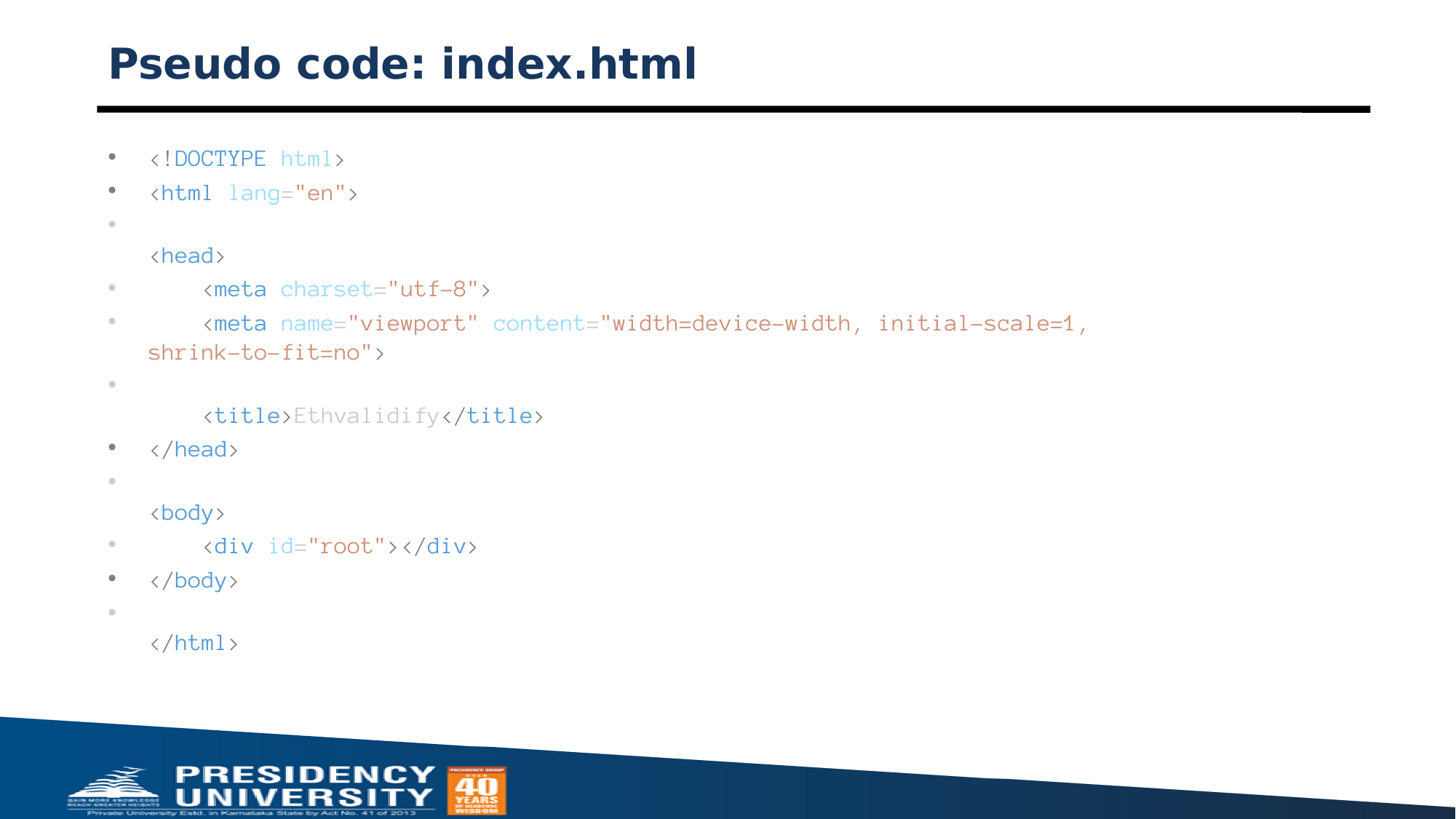

# Pseudo code: index.html
<!DOCTYPE html>
<html lang="en">
<head>
    <meta charset="utf-8">
    <meta name="viewport" content="width=device-width, initial-scale=1, shrink-to-fit=no">
    <title>Ethvalidify</title>
</head>
<body>
    <div id="root"></div>
</body>
</html>